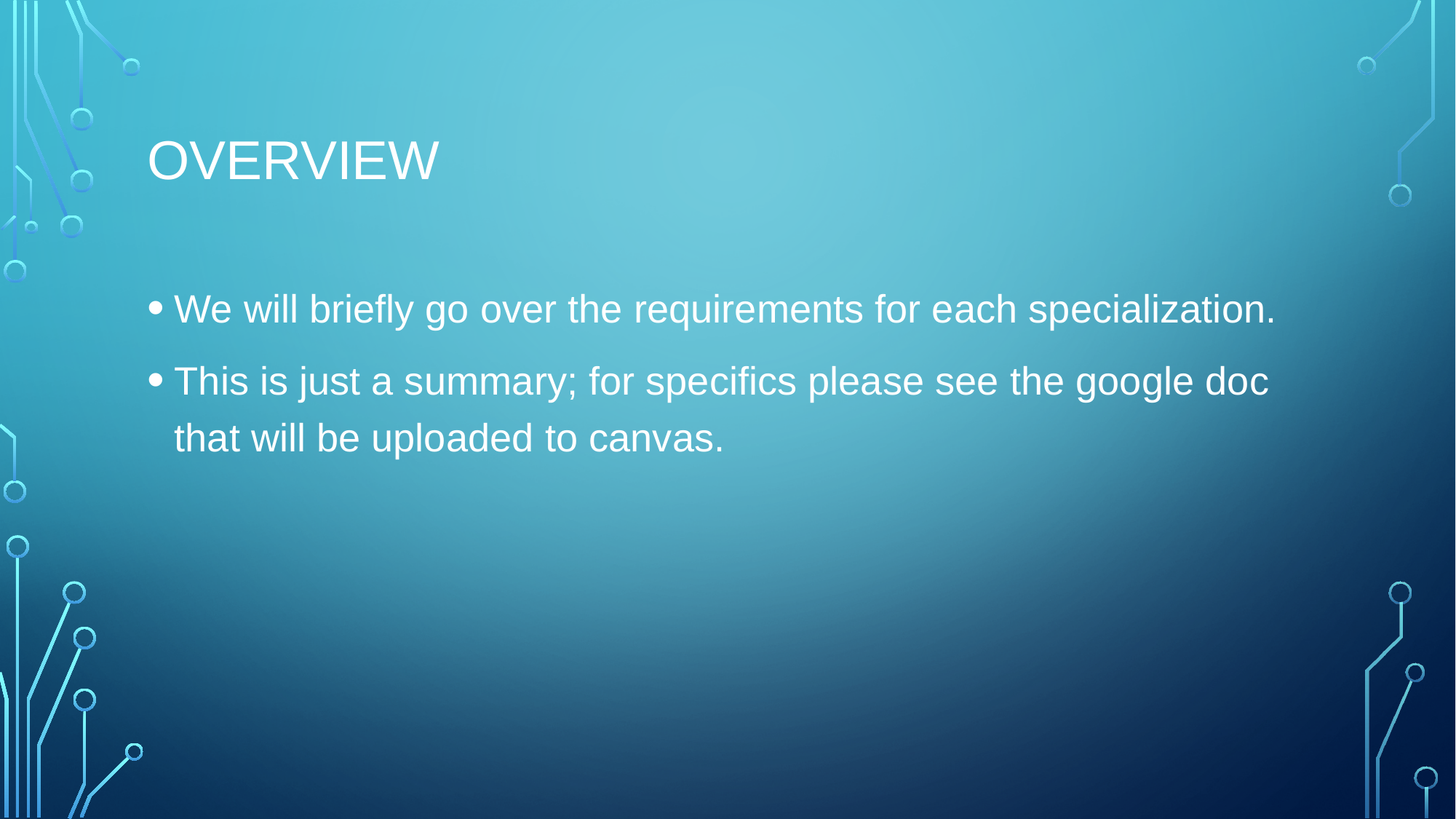

# overview
We will briefly go over the requirements for each specialization.
This is just a summary; for specifics please see the google doc that will be uploaded to canvas.